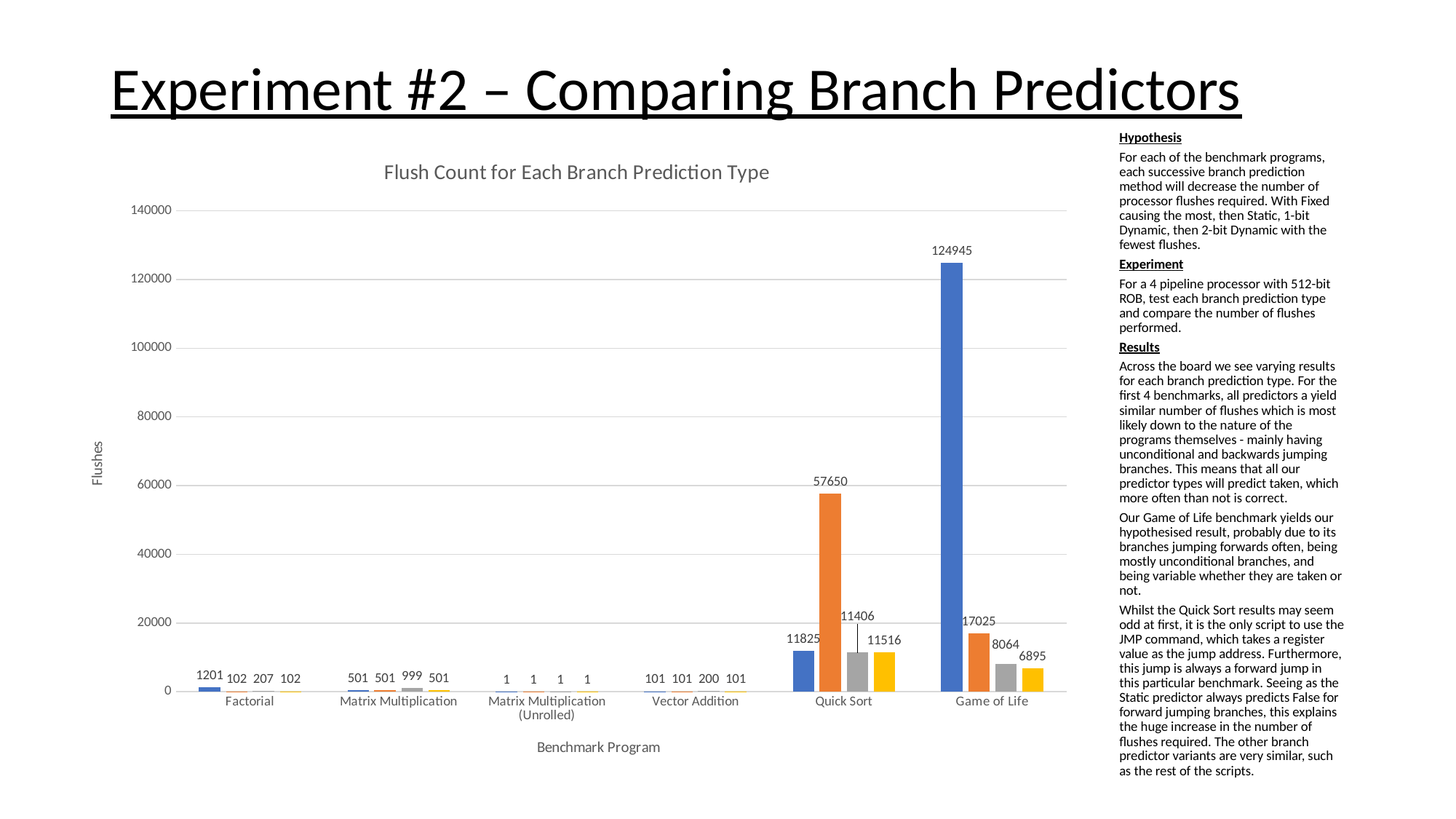

# Experiment #2 – Comparing Branch Predictors
Hypothesis
For each of the benchmark programs, each successive branch prediction method will decrease the number of processor flushes required. With Fixed causing the most, then Static, 1-bit Dynamic, then 2-bit Dynamic with the fewest flushes.
Experiment
For a 4 pipeline processor with 512-bit ROB, test each branch prediction type and compare the number of flushes performed.
Results
Across the board we see varying results for each branch prediction type. For the first 4 benchmarks, all predictors a yield similar number of flushes which is most likely down to the nature of the programs themselves - mainly having unconditional and backwards jumping branches. This means that all our predictor types will predict taken, which more often than not is correct.
Our Game of Life benchmark yields our hypothesised result, probably due to its branches jumping forwards often, being mostly unconditional branches, and being variable whether they are taken or not.
Whilst the Quick Sort results may seem odd at first, it is the only script to use the JMP command, which takes a register value as the jump address. Furthermore, this jump is always a forward jump in this particular benchmark. Seeing as the Static predictor always predicts False for forward jumping branches, this explains the huge increase in the number of flushes required. The other branch predictor variants are very similar, such as the rest of the scripts.

### Chart: Flush Count for Each Branch Prediction Type

| Category | Fixed | Static | 1bitD | 2bitD |
|---|---|---|---|---|
| Factorial | 1201.0 | 102.0 | 207.0 | 102.0 |
| Matrix Multiplication | 501.0 | 501.0 | 999.0 | 501.0 |
| Matrix Multiplication (Unrolled) | 1.0 | 1.0 | 1.0 | 1.0 |
| Vector Addition | 101.0 | 101.0 | 200.0 | 101.0 |
| Quick Sort | 11825.0 | 57650.0 | 11406.0 | 11516.0 |
| Game of Life | 124945.0 | 17025.0 | 8064.0 | 6895.0 |